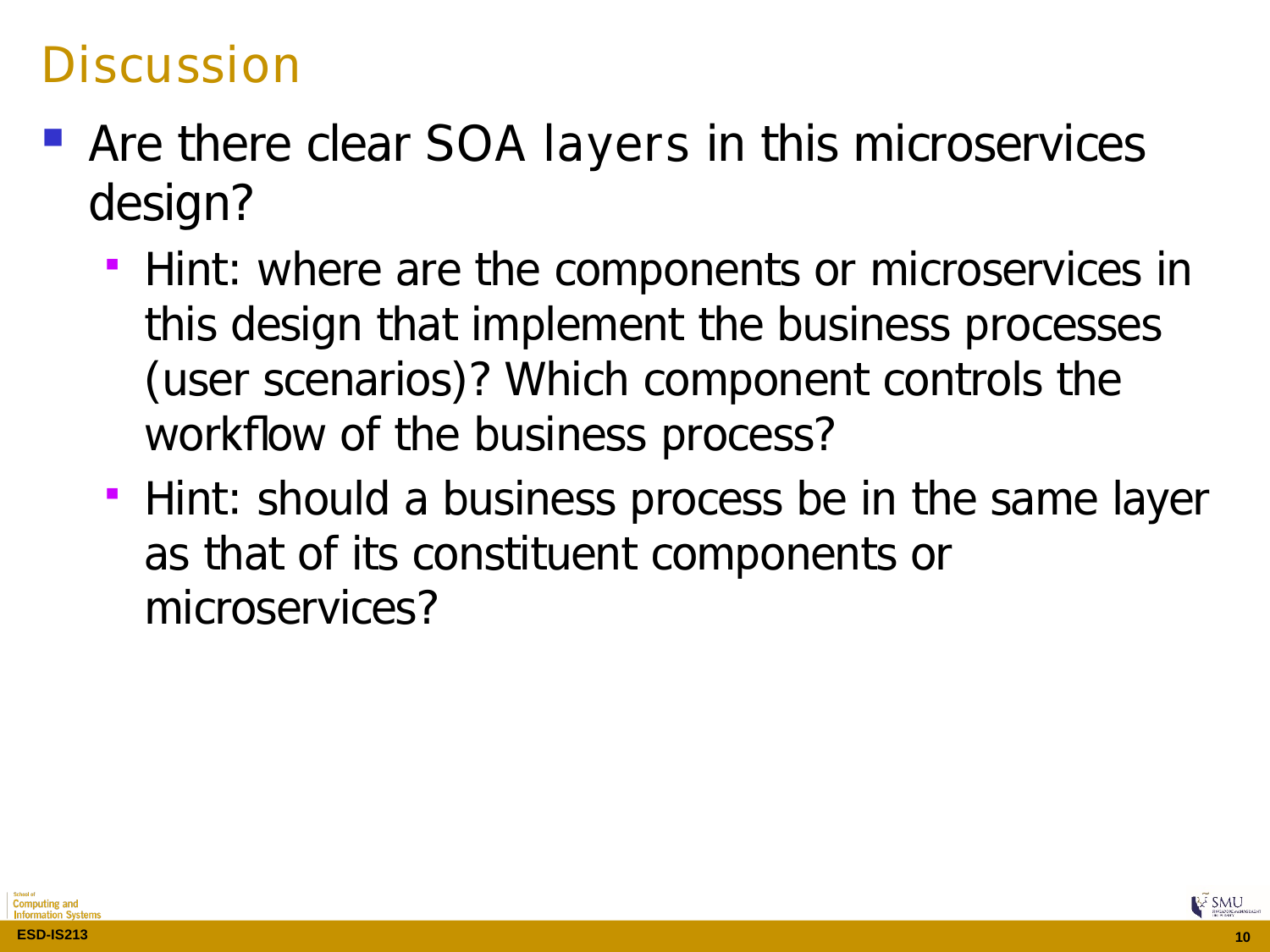

# Discussion
Are there clear SOA layers in this microservices design?
Hint: where are the components or microservices in this design that implement the business processes (user scenarios)? Which component controls the workflow of the business process?
Hint: should a business process be in the same layer as that of its constituent components or microservices?

10